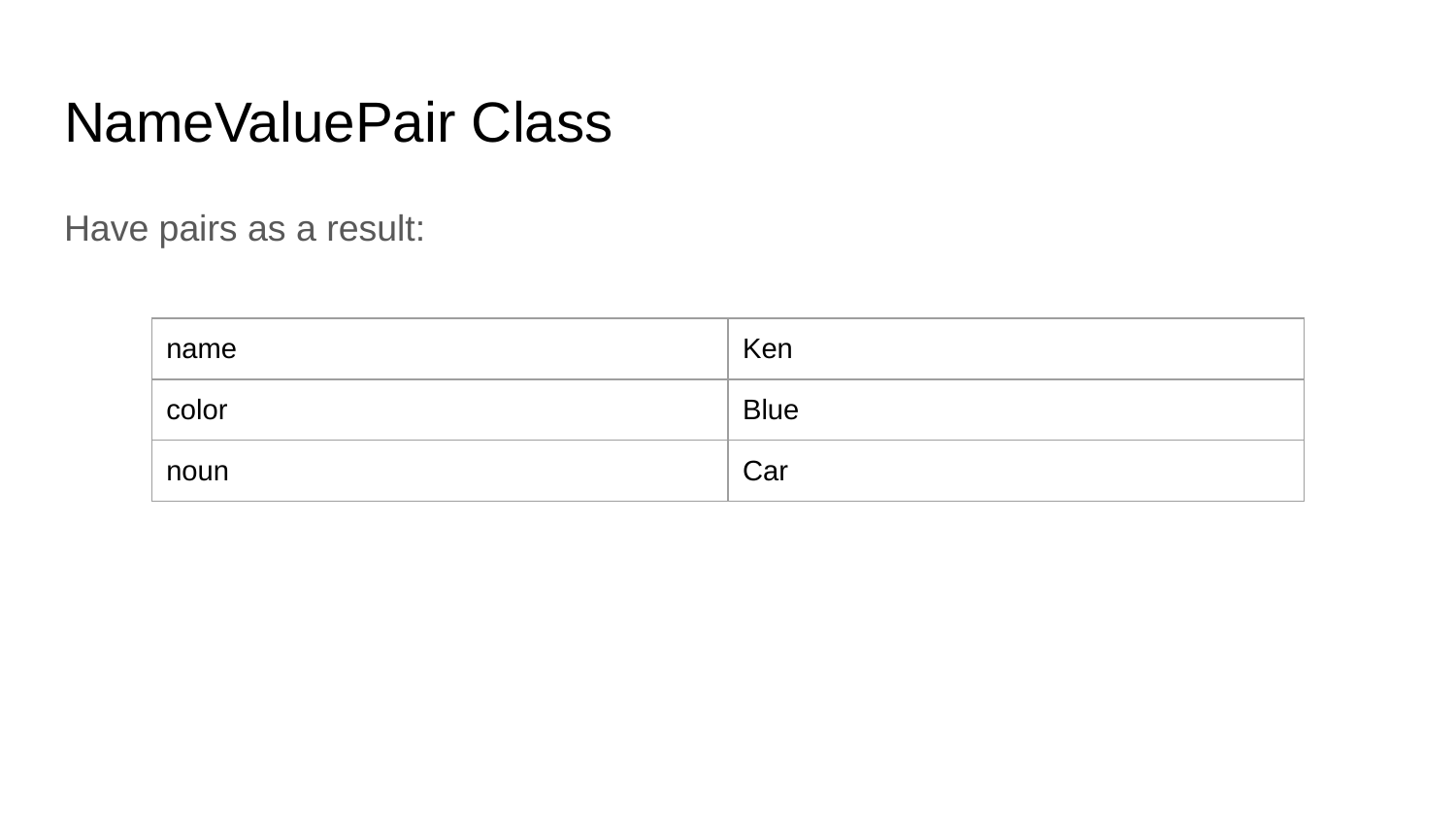

# NameValuePair Class
Have pairs as a result:

| name | Ken |
| --- | --- |
| color | Blue |
| noun | Car |